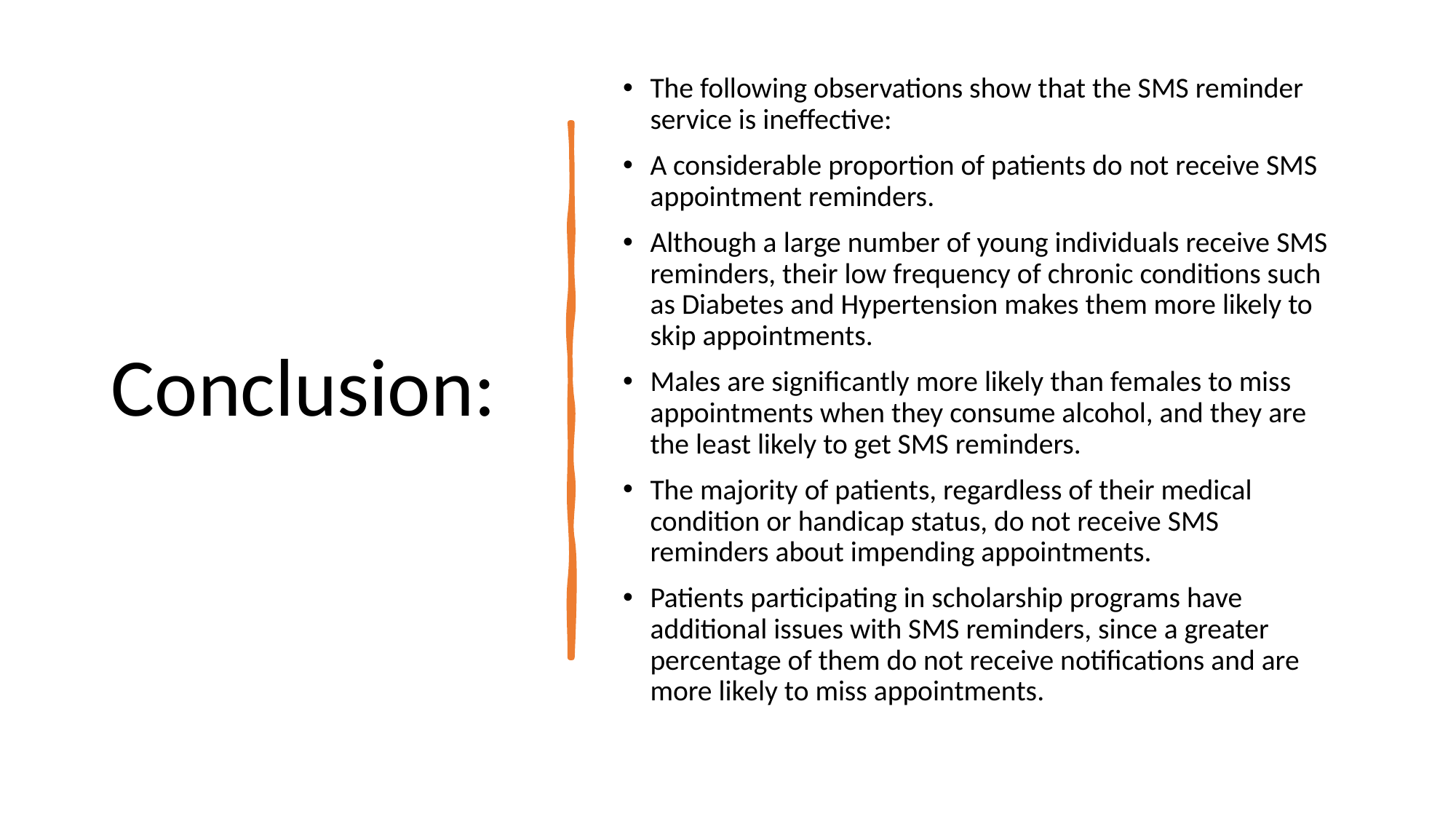

# Conclusion:
The following observations show that the SMS reminder service is ineffective:
A considerable proportion of patients do not receive SMS appointment reminders.
Although a large number of young individuals receive SMS reminders, their low frequency of chronic conditions such as Diabetes and Hypertension makes them more likely to skip appointments.
Males are significantly more likely than females to miss appointments when they consume alcohol, and they are the least likely to get SMS reminders.
The majority of patients, regardless of their medical condition or handicap status, do not receive SMS reminders about impending appointments.
Patients participating in scholarship programs have additional issues with SMS reminders, since a greater percentage of them do not receive notifications and are more likely to miss appointments.